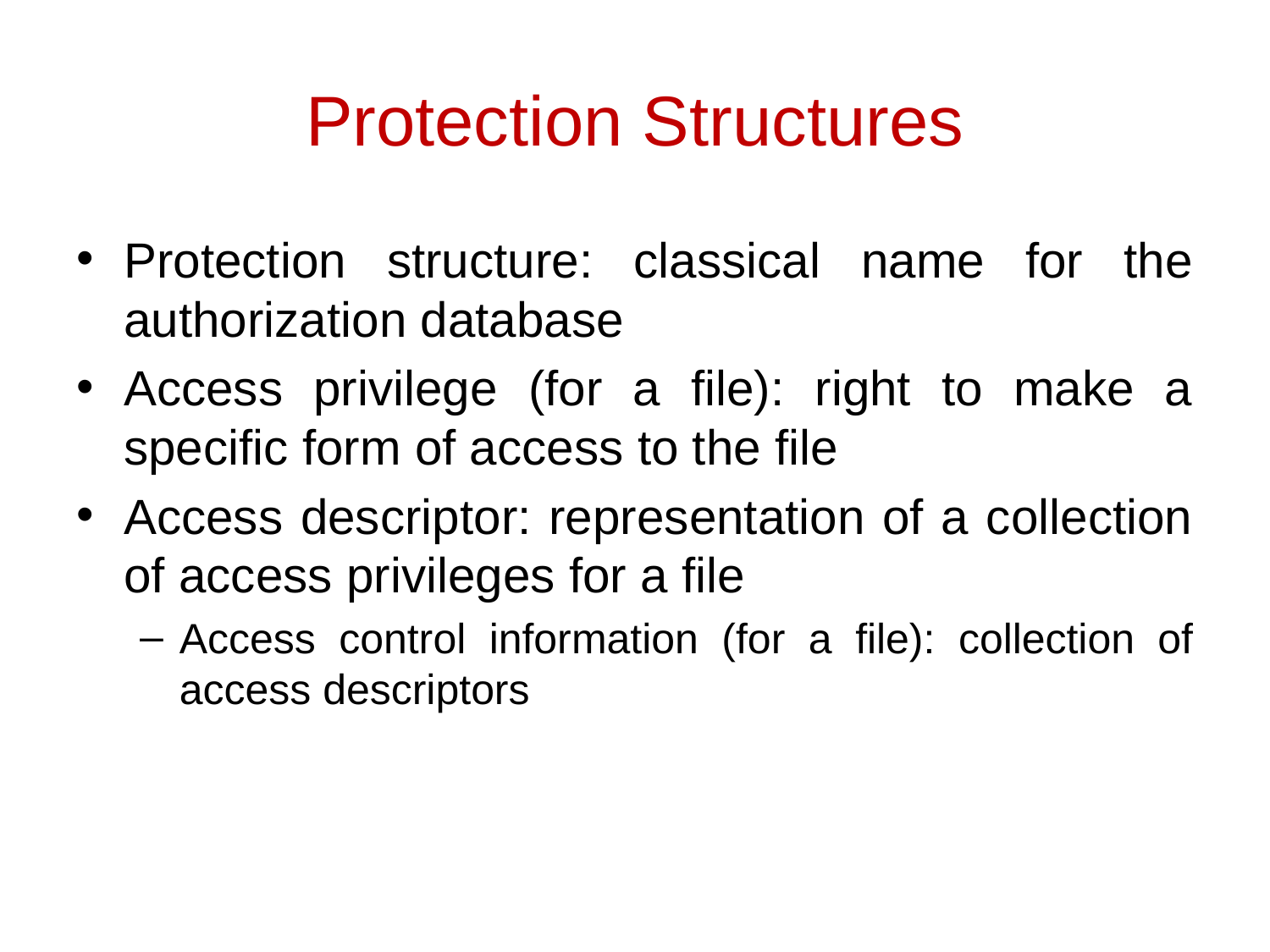

# Protection Structures
Protection structure: classical name for the authorization database
Access privilege (for a file): right to make a specific form of access to the file
Access descriptor: representation of a collection of access privileges for a file
Access control information (for a file): collection of access descriptors